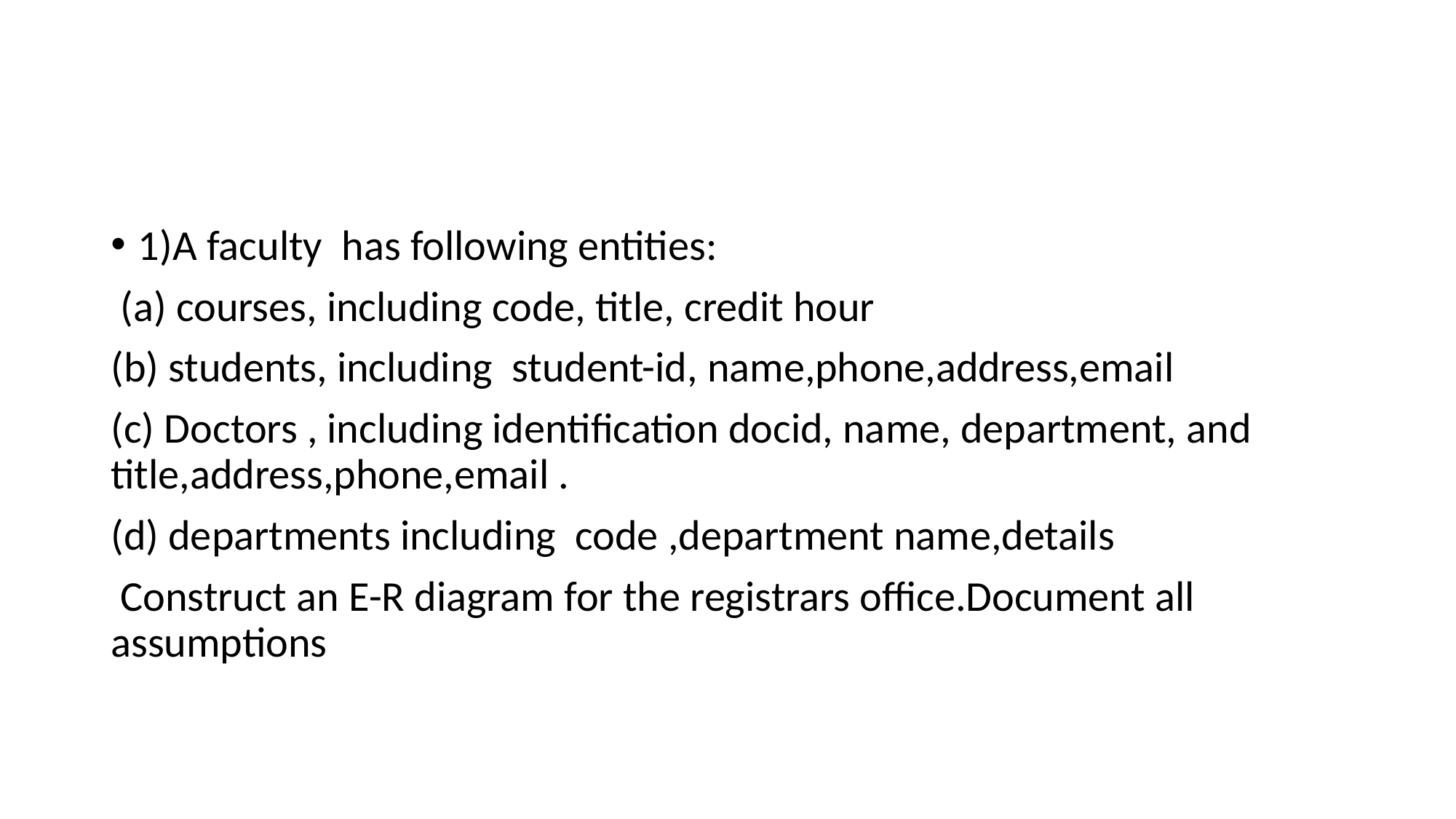

#
1)A faculty  has following entities:
 (a) courses, including code, title, credit hour
(b) students, including  student-id, name,phone,address,email
(c) Doctors , including identification docid, name, department, and title,address,phone,email .
(d) departments including  code ,department name,details
 Construct an E-R diagram for the registrars office.Document all assumptions